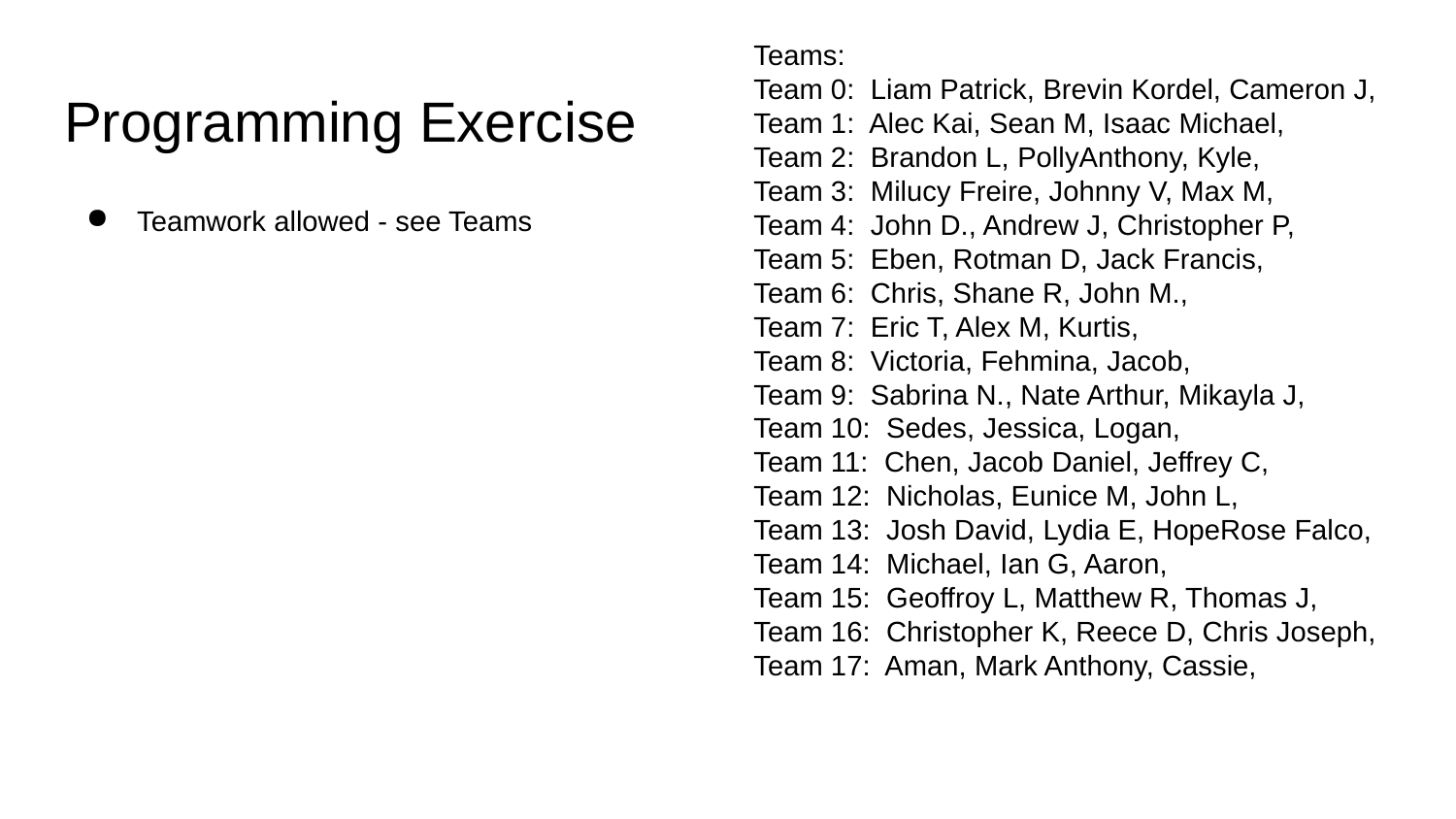

Teams:
Team 0:  Liam Patrick, Brevin Kordel, Cameron J,
Team 1:  Alec Kai, Sean M, Isaac Michael,
Team 2:  Brandon L, PollyAnthony, Kyle,
Team 3:  Milucy Freire, Johnny V, Max M,
Team 4:  John D., Andrew J, Christopher P,
Team 5:  Eben, Rotman D, Jack Francis,
Team 6:  Chris, Shane R, John M.,
Team 7:  Eric T, Alex M, Kurtis,
Team 8:  Victoria, Fehmina, Jacob,
Team 9:  Sabrina N., Nate Arthur, Mikayla J,
Team 10:  Sedes, Jessica, Logan,
Team 11:  Chen, Jacob Daniel, Jeffrey C,
Team 12:  Nicholas, Eunice M, John L,
Team 13:  Josh David, Lydia E, HopeRose Falco,
Team 14:  Michael, Ian G, Aaron,
Team 15:  Geoffroy L, Matthew R, Thomas J,
Team 16:  Christopher K, Reece D, Chris Joseph,
Team 17:  Aman, Mark Anthony, Cassie,

# Programming Exercise
Teamwork allowed - see Teams